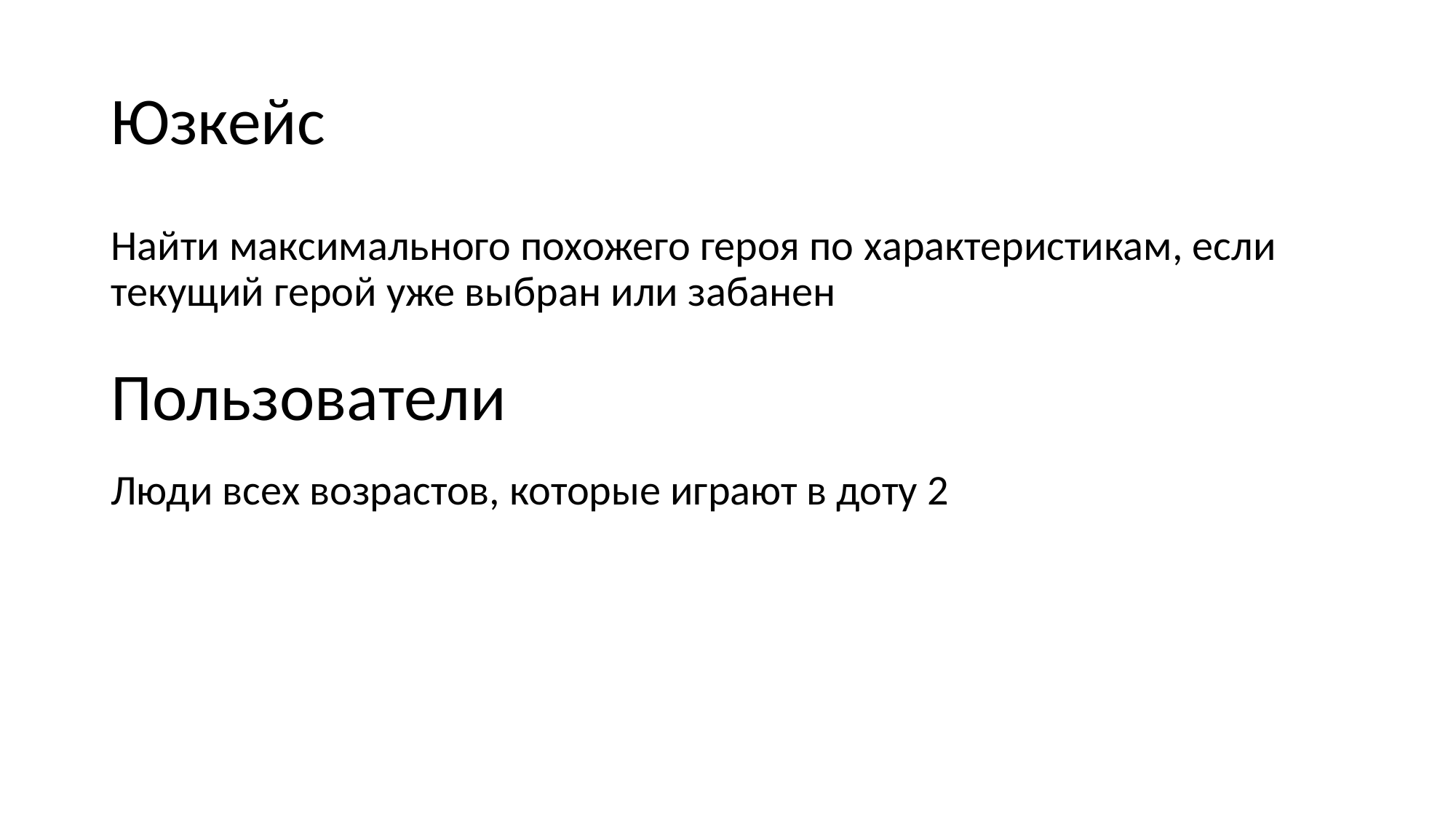

# Юзкейс
Найти максимального похожего героя по характеристикам, если текущий герой уже выбран или забанен
Пользователи
Люди всех возрастов, которые играют в доту 2